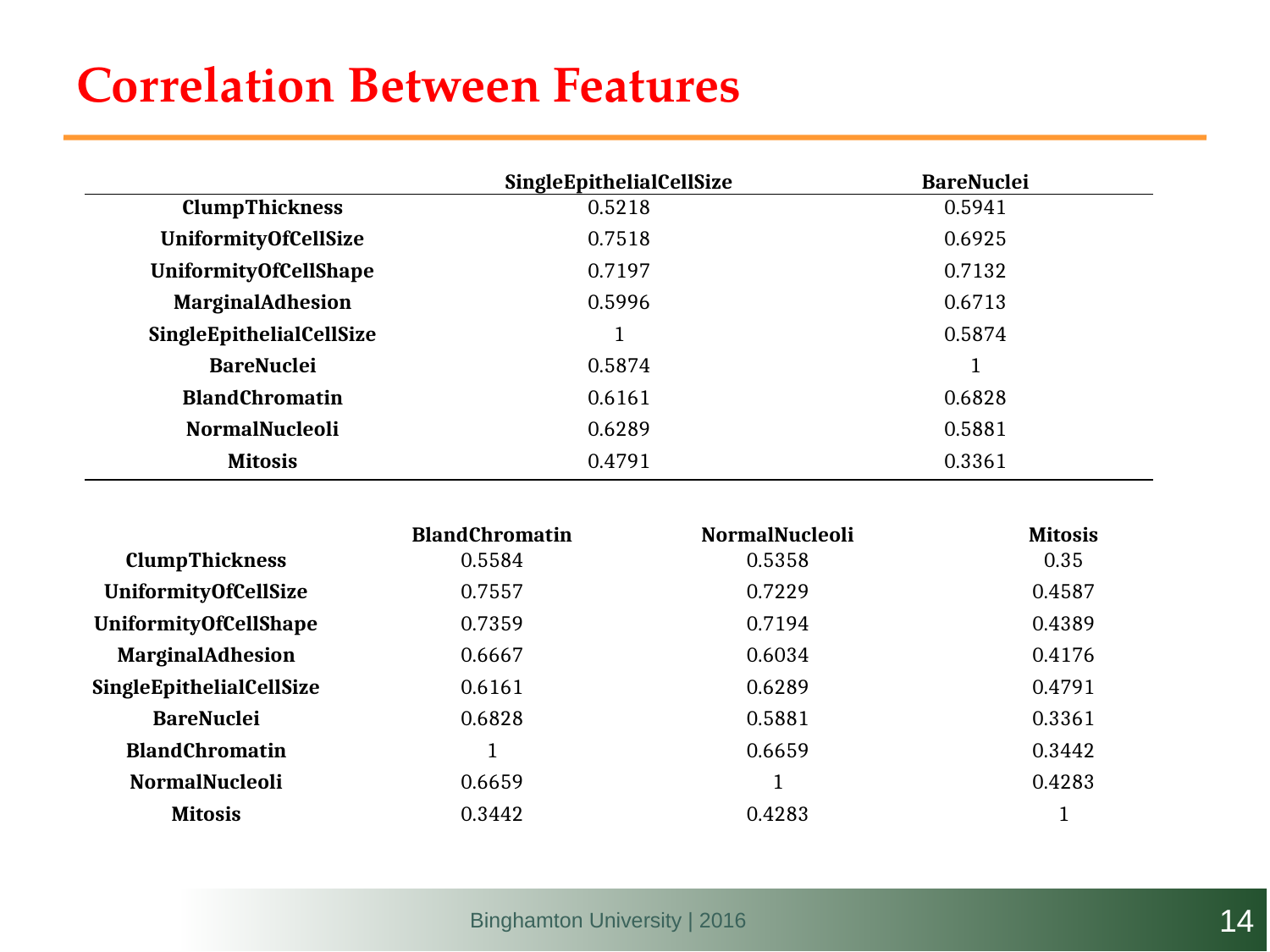

# Correlation Between Features
|  | SingleEpithelialCellSize | BareNuclei |
| --- | --- | --- |
| ClumpThickness | 0.5218 | 0.5941 |
| UniformityOfCellSize | 0.7518 | 0.6925 |
| UniformityOfCellShape | 0.7197 | 0.7132 |
| MarginalAdhesion | 0.5996 | 0.6713 |
| SingleEpithelialCellSize | 1 | 0.5874 |
| BareNuclei | 0.5874 | 1 |
| BlandChromatin | 0.6161 | 0.6828 |
| NormalNucleoli | 0.6289 | 0.5881 |
| Mitosis | 0.4791 | 0.3361 |
|  | BlandChromatin | NormalNucleoli | Mitosis |
| --- | --- | --- | --- |
| ClumpThickness | 0.5584 | 0.5358 | 0.35 |
| UniformityOfCellSize | 0.7557 | 0.7229 | 0.4587 |
| UniformityOfCellShape | 0.7359 | 0.7194 | 0.4389 |
| MarginalAdhesion | 0.6667 | 0.6034 | 0.4176 |
| SingleEpithelialCellSize | 0.6161 | 0.6289 | 0.4791 |
| BareNuclei | 0.6828 | 0.5881 | 0.3361 |
| BlandChromatin | 1 | 0.6659 | 0.3442 |
| NormalNucleoli | 0.6659 | 1 | 0.4283 |
| Mitosis | 0.3442 | 0.4283 | 1 |